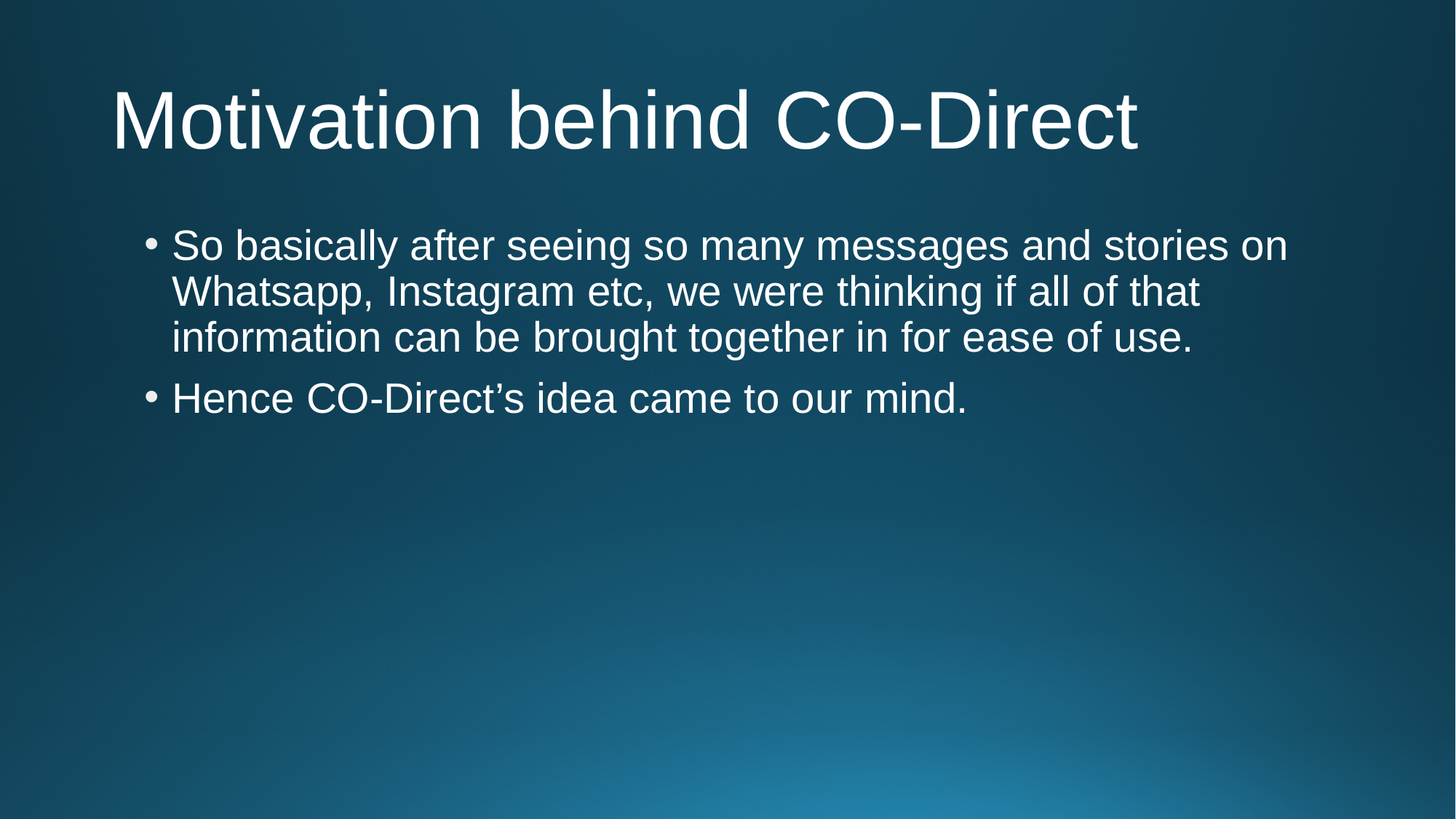

# Motivation behind CO-Direct
So basically after seeing so many messages and stories on Whatsapp, Instagram etc, we were thinking if all of that information can be brought together in for ease of use.
Hence CO-Direct’s idea came to our mind.